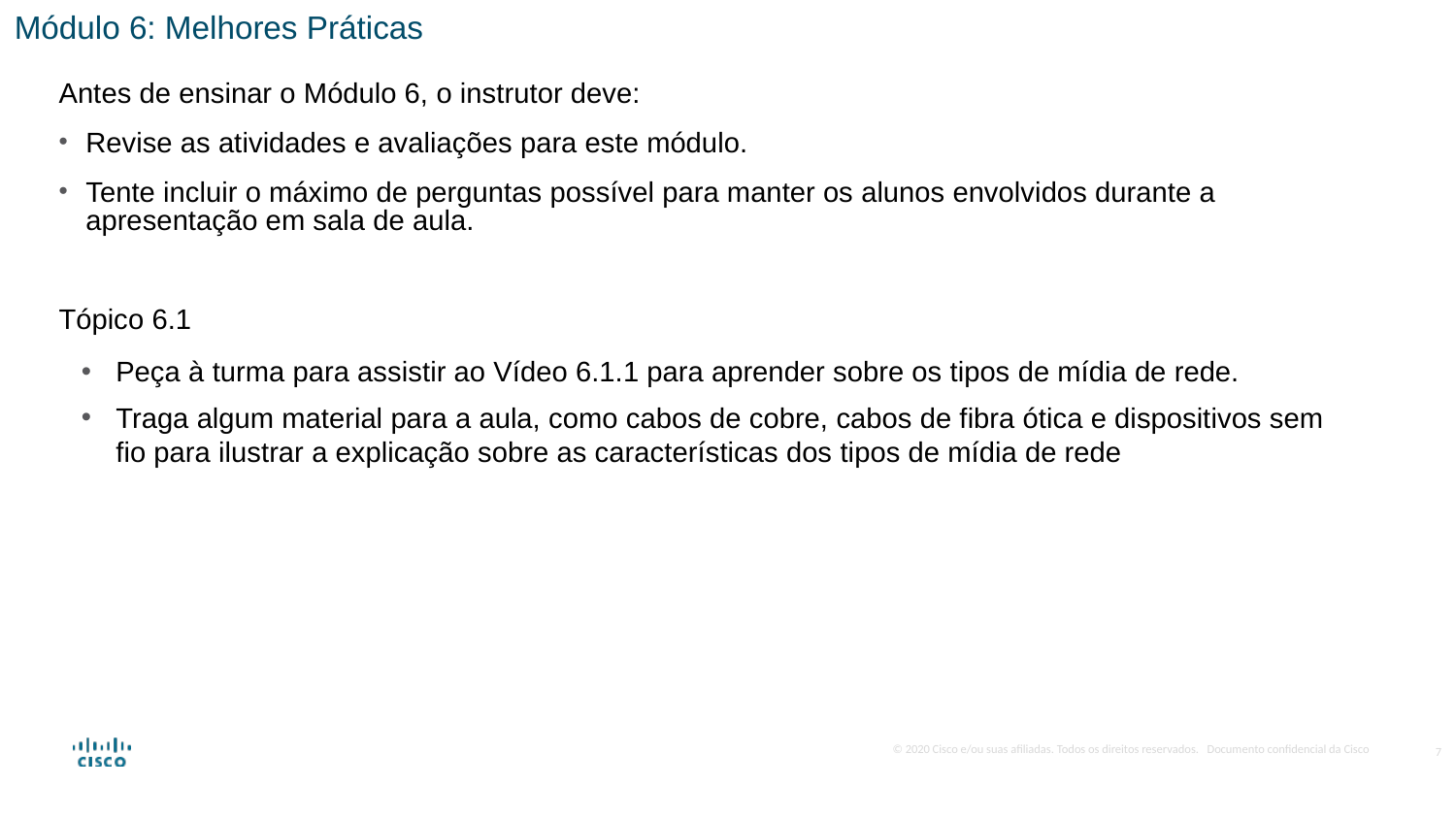

Módulo 6: Melhores Práticas
Antes de ensinar o Módulo 6, o instrutor deve:
Revise as atividades e avaliações para este módulo.
Tente incluir o máximo de perguntas possível para manter os alunos envolvidos durante a apresentação em sala de aula.

Tópico 6.1
Peça à turma para assistir ao Vídeo 6.1.1 para aprender sobre os tipos de mídia de rede.
Traga algum material para a aula, como cabos de cobre, cabos de fibra ótica e dispositivos sem fio para ilustrar a explicação sobre as características dos tipos de mídia de rede
7